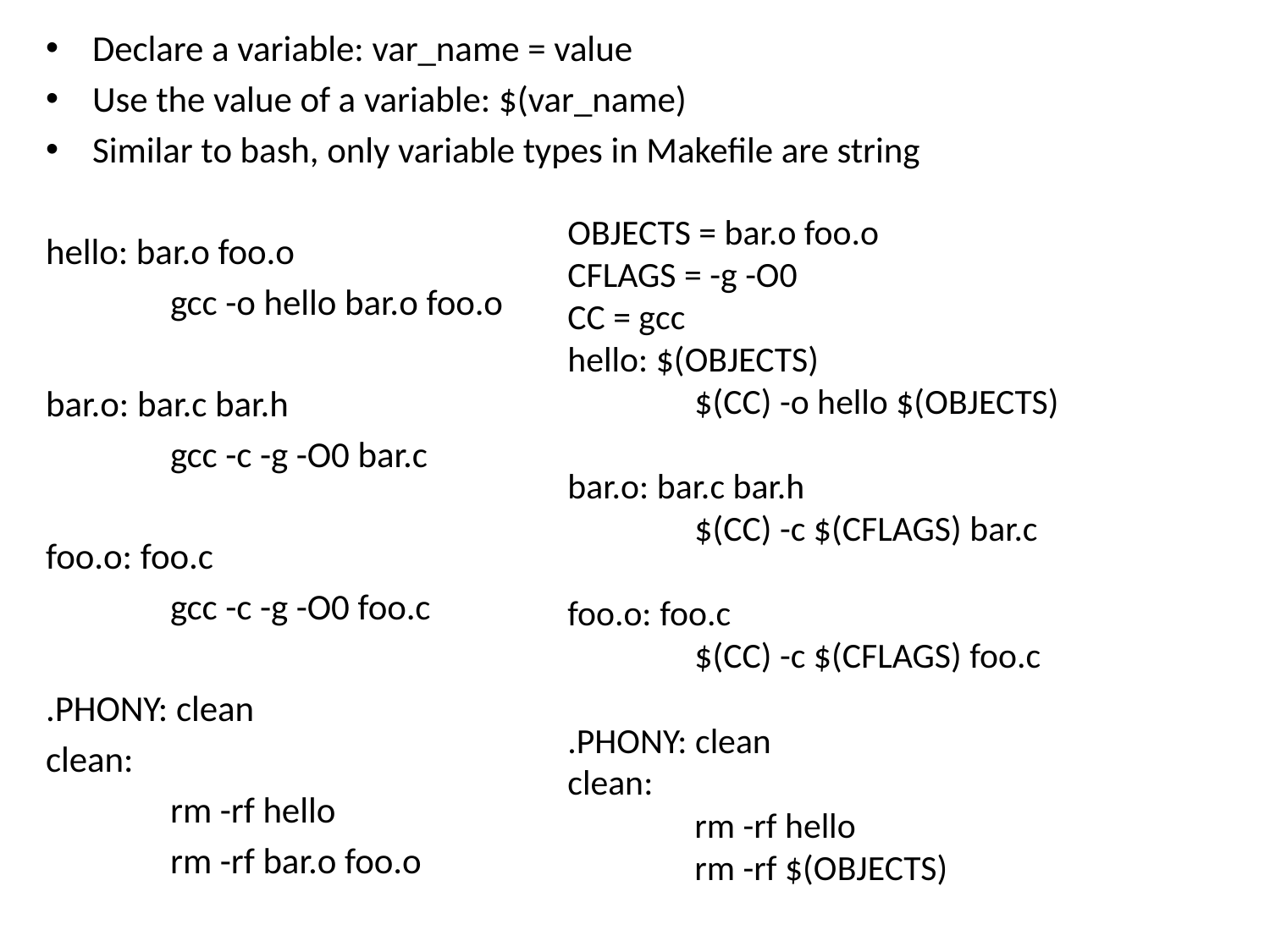

Declare a variable: var_name = value
Use the value of a variable: $(var_name)
Similar to bash, only variable types in Makefile are string

hello: bar.o foo.o
 	gcc -o hello bar.o foo.o

bar.o: bar.c bar.h
	gcc -c -g -O0 bar.c

foo.o: foo.c
	gcc -c -g -O0 foo.c

.PHONY: clean
clean:
	rm -rf hello
	rm -rf bar.o foo.o

OBJECTS = bar.o foo.o
CFLAGS = -g -O0
CC = gcc
hello: $(OBJECTS)
 	$(CC) -o hello $(OBJECTS)

bar.o: bar.c bar.h
	$(CC) -c $(CFLAGS) bar.c

foo.o: foo.c
	$(CC) -c $(CFLAGS) foo.c

.PHONY: clean
clean:
	rm -rf hello
	rm -rf $(OBJECTS)